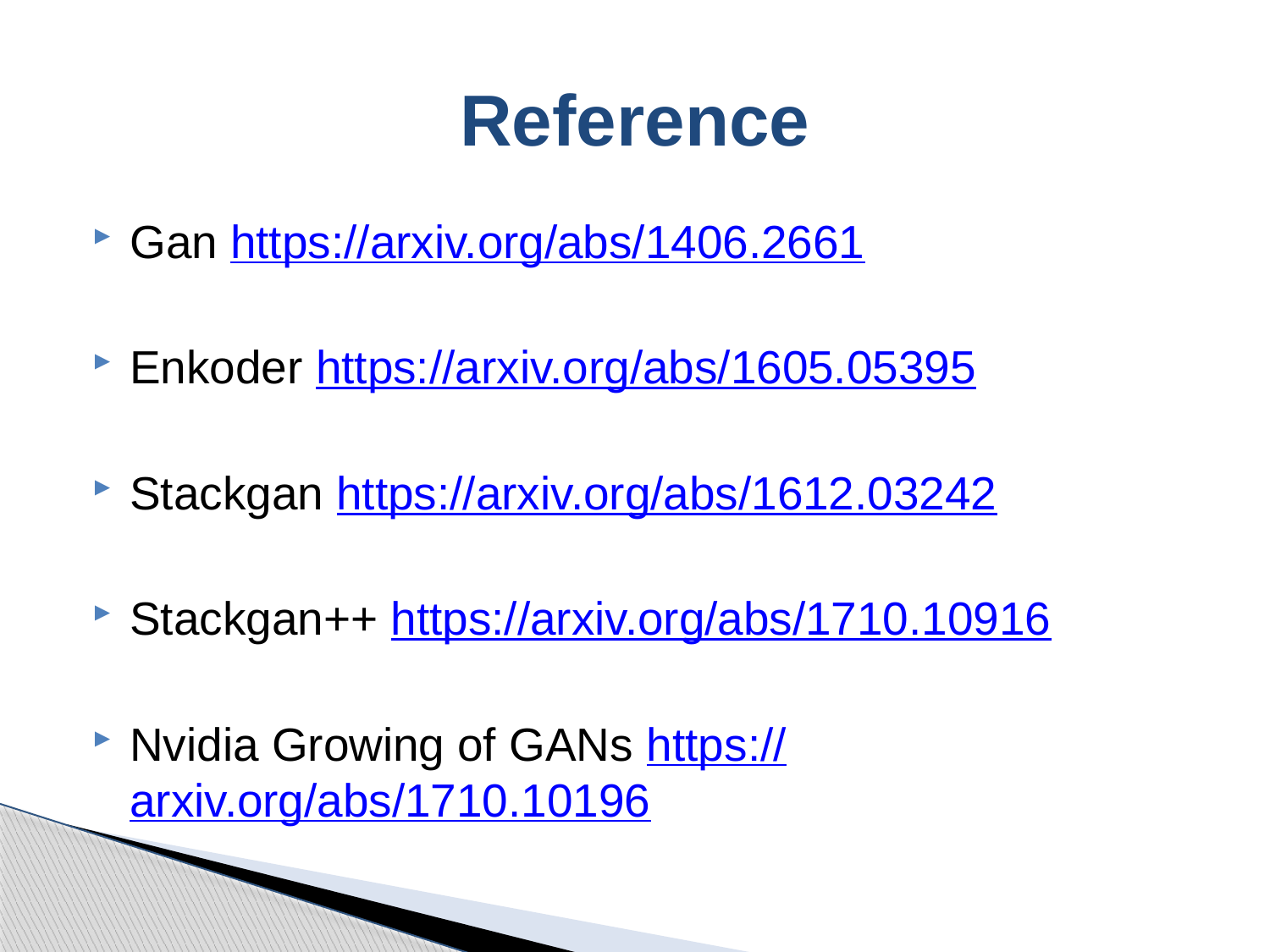

# Reference
Gan https://arxiv.org/abs/1406.2661

Enkoder https://arxiv.org/abs/1605.05395

Stackgan https://arxiv.org/abs/1612.03242

Stackgan++ https://arxiv.org/abs/1710.10916

Nvidia Growing of GANs https://arxiv.org/abs/1710.10196